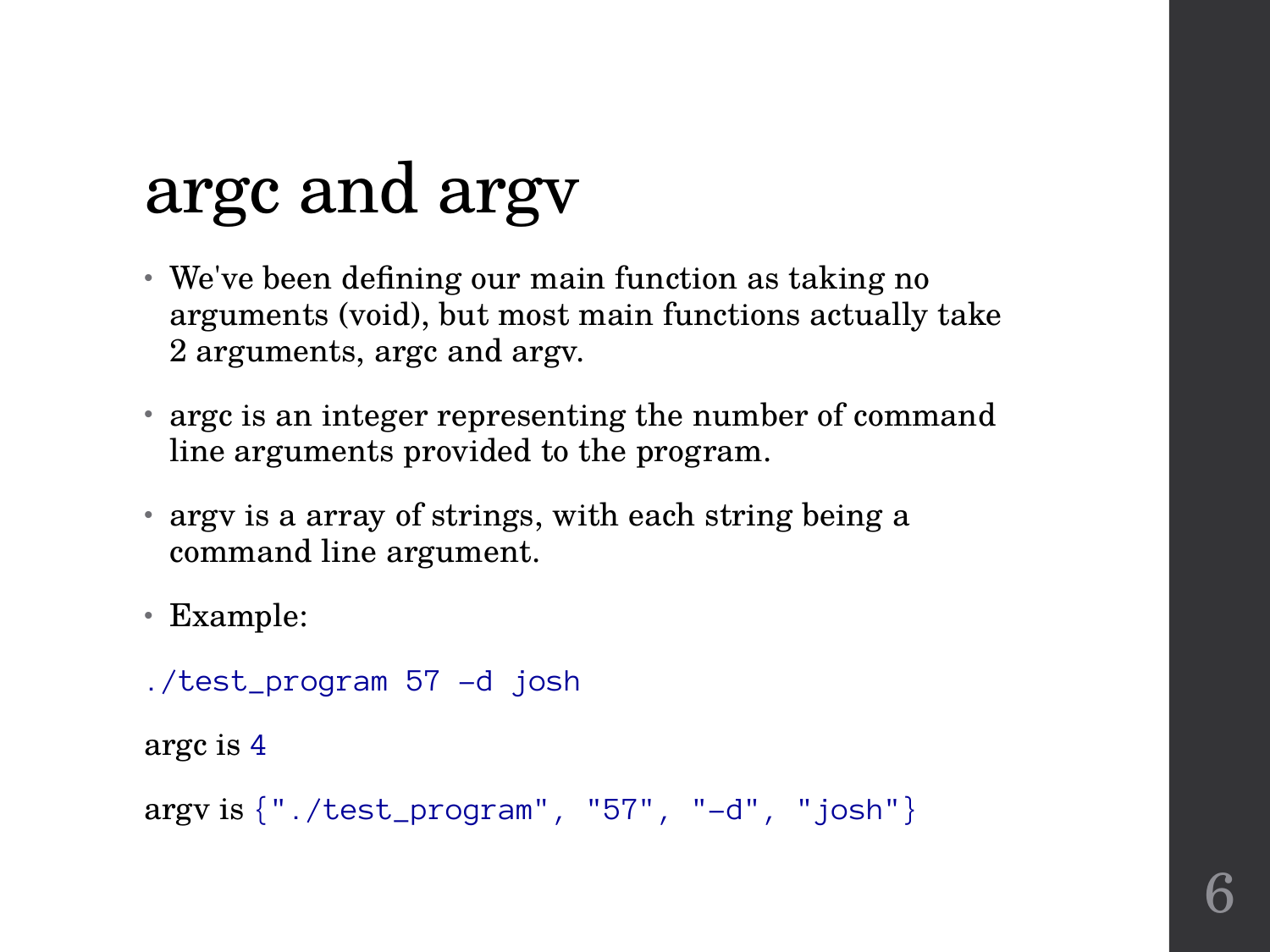

# argc and argv
We've been defining our main function as taking no arguments (void), but most main functions actually take 2 arguments, argc and argv.
argc is an integer representing the number of command line arguments provided to the program.
argv is a array of strings, with each string being a command line argument.
Example:
./test_program 57 -d josh
argc is 4
argv is {"./test_program", "57", "-d", "josh"}
6